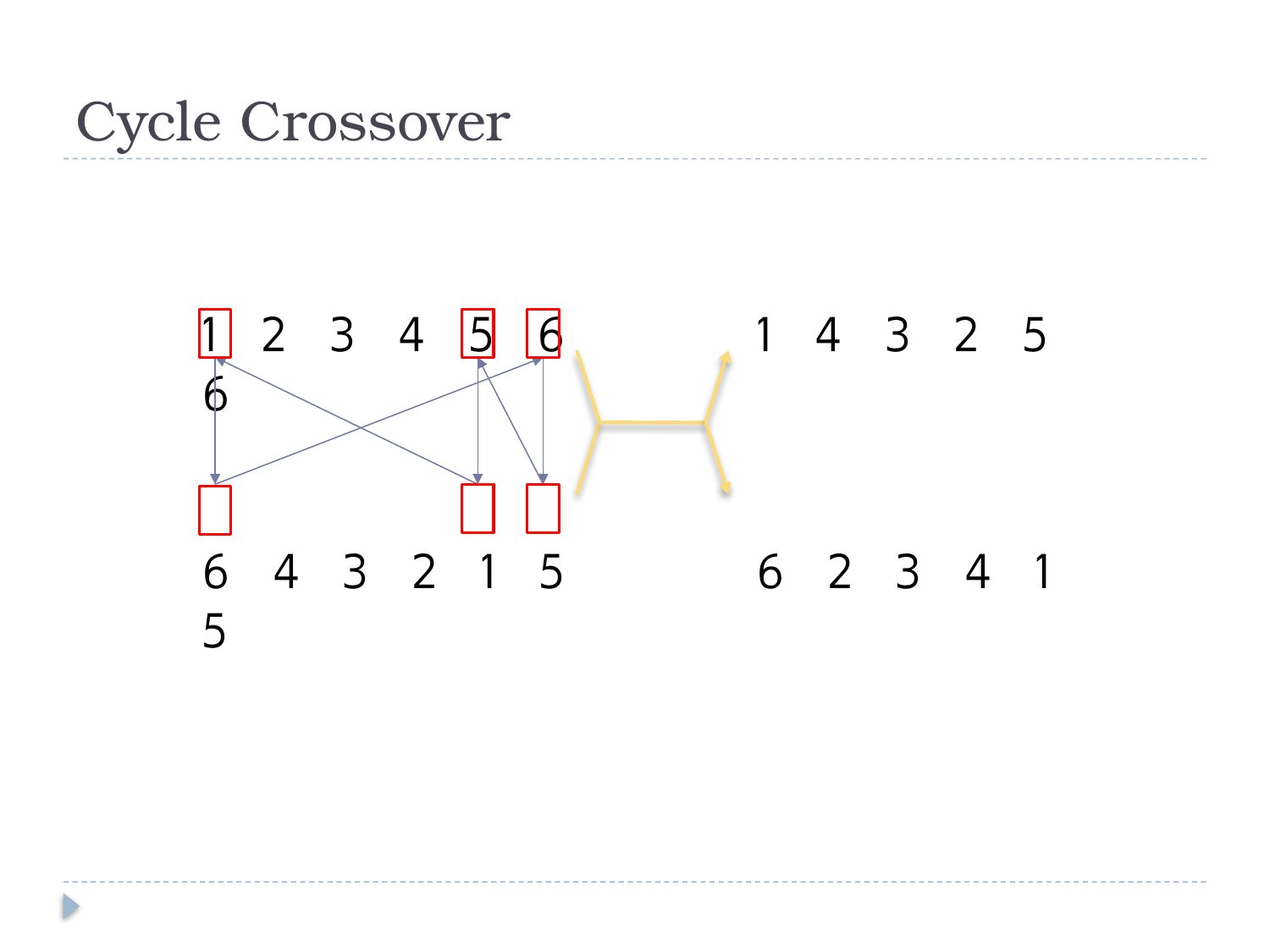

# Cycle Crossover
1   2   3   4   5   6             1   4   3   2   5   6

6   4   3   2   1   5             6   2   3   4   1   5